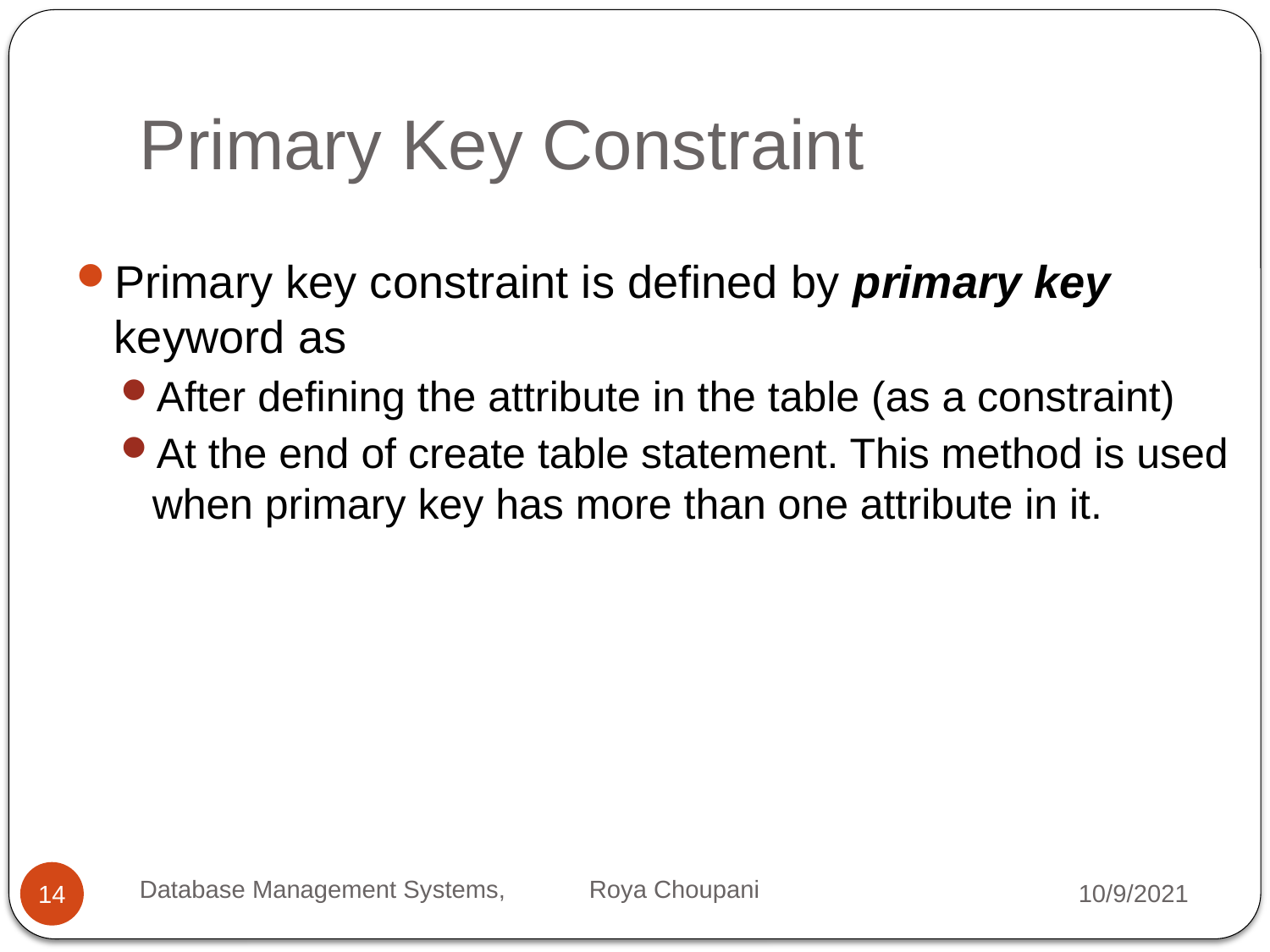

# Primary Key Constraint
Primary key constraint is defined by primary key keyword as
After defining the attribute in the table (as a constraint)
At the end of create table statement. This method is used when primary key has more than one attribute in it.
Database Management Systems,            Roya Choupani
10/9/2021
14